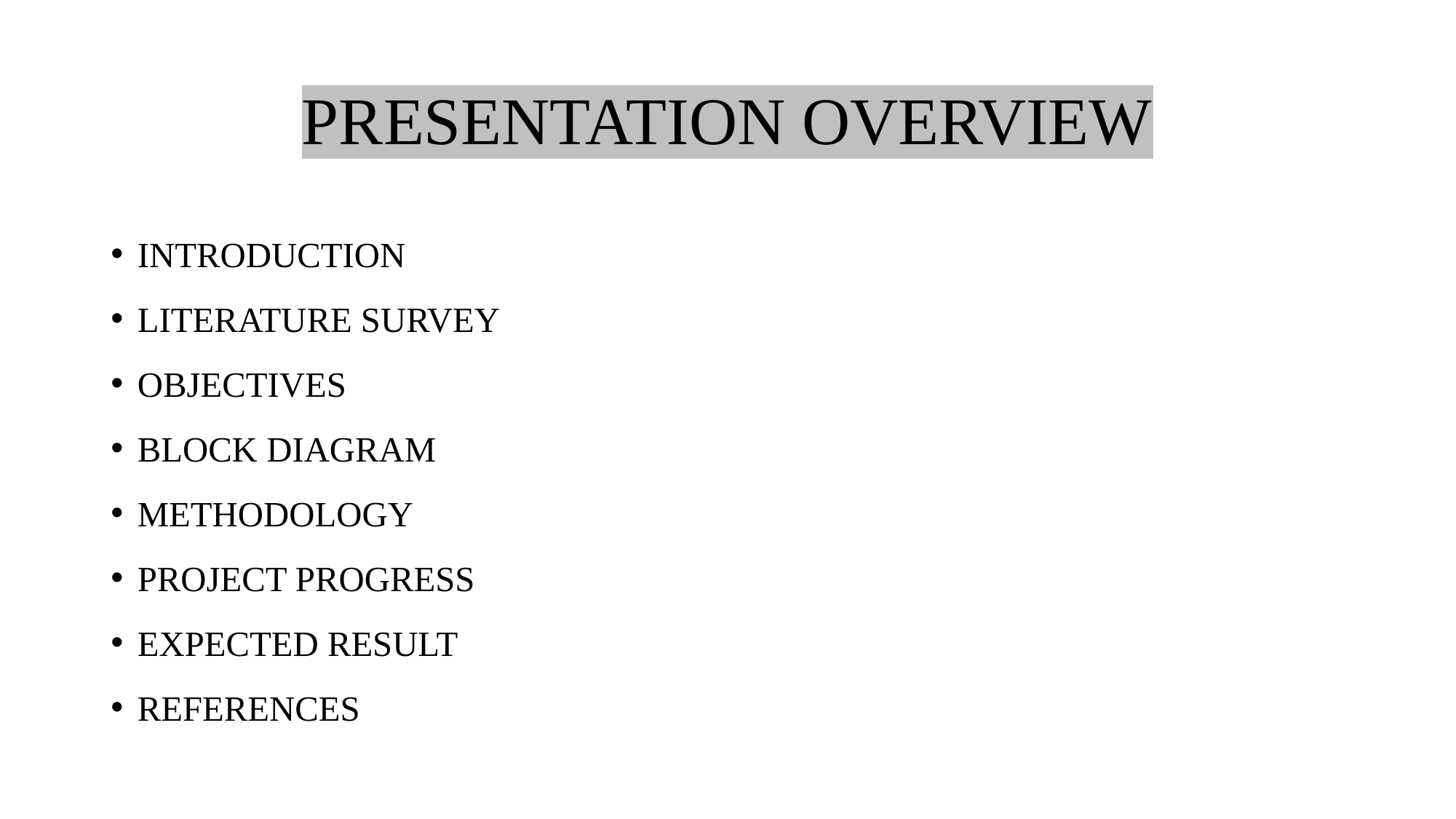

# PRESENTATION OVERVIEW
INTRODUCTION
LITERATURE SURVEY
OBJECTIVES
BLOCK DIAGRAM
METHODOLOGY
PROJECT PROGRESS
EXPECTED RESULT
REFERENCES